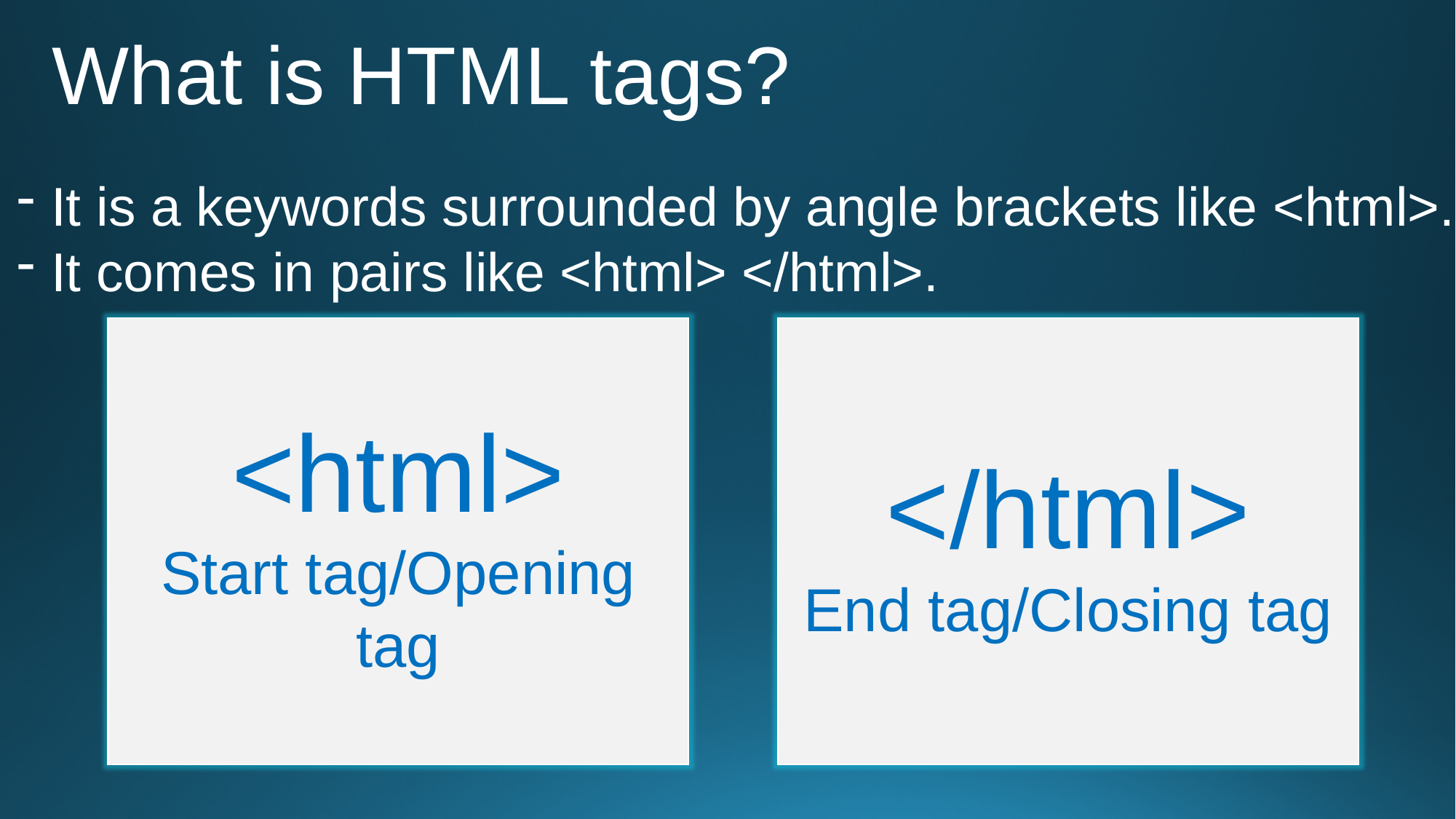

What is HTML tags?
It is a keywords surrounded by angle brackets like <html>.
It comes in pairs like <html> </html>.

<html>
Start tag/Opening tag
</html>
End tag/Closing tag